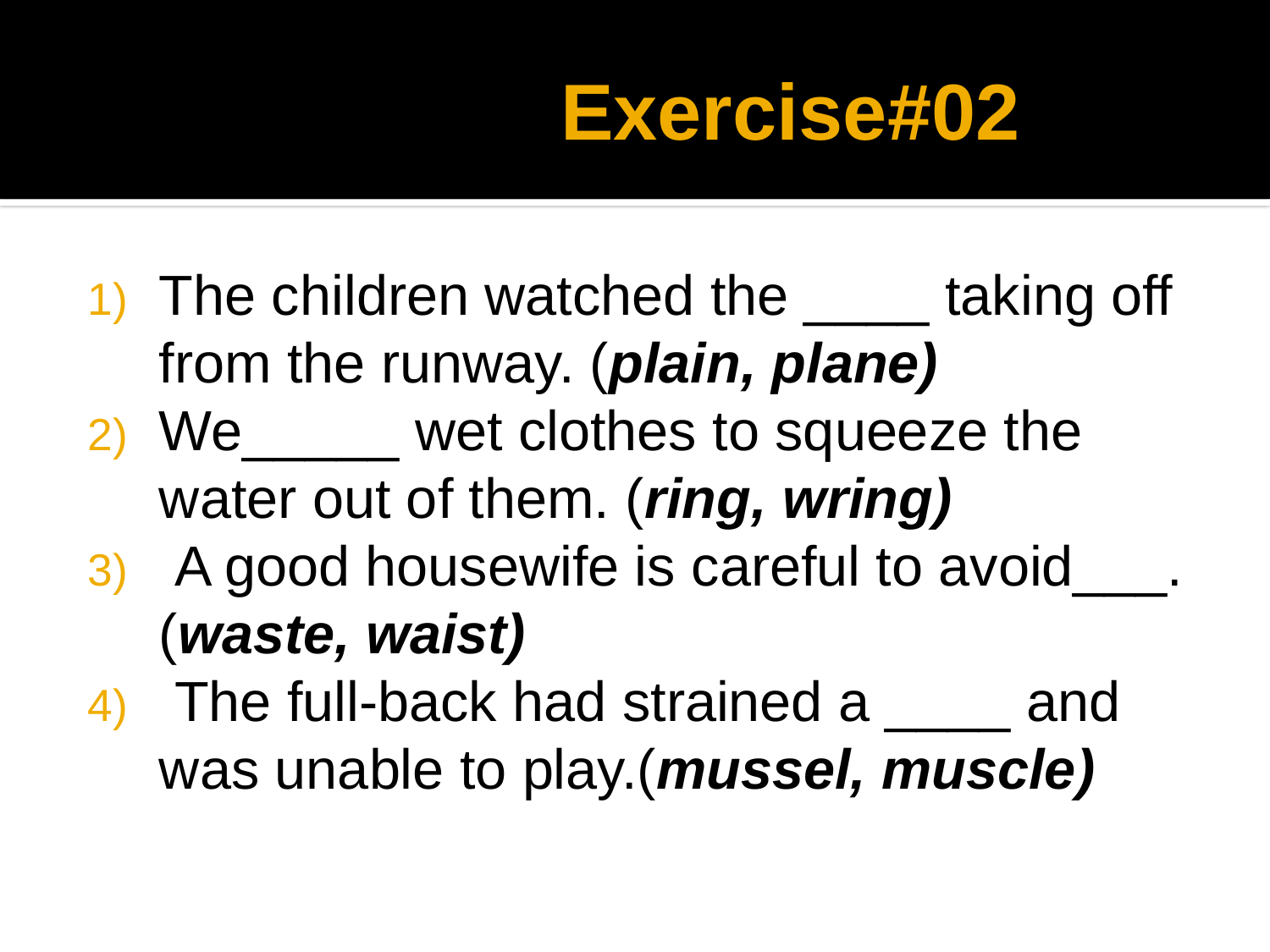

# Exercise#02
The children watched the ____ taking off from the runway. (plain, plane)
We_____ wet clothes to squeeze the water out of them. (ring, wring)
 A good housewife is careful to avoid___. (waste, waist)
 The full-back had strained a ____ and was unable to play.(mussel, muscle)